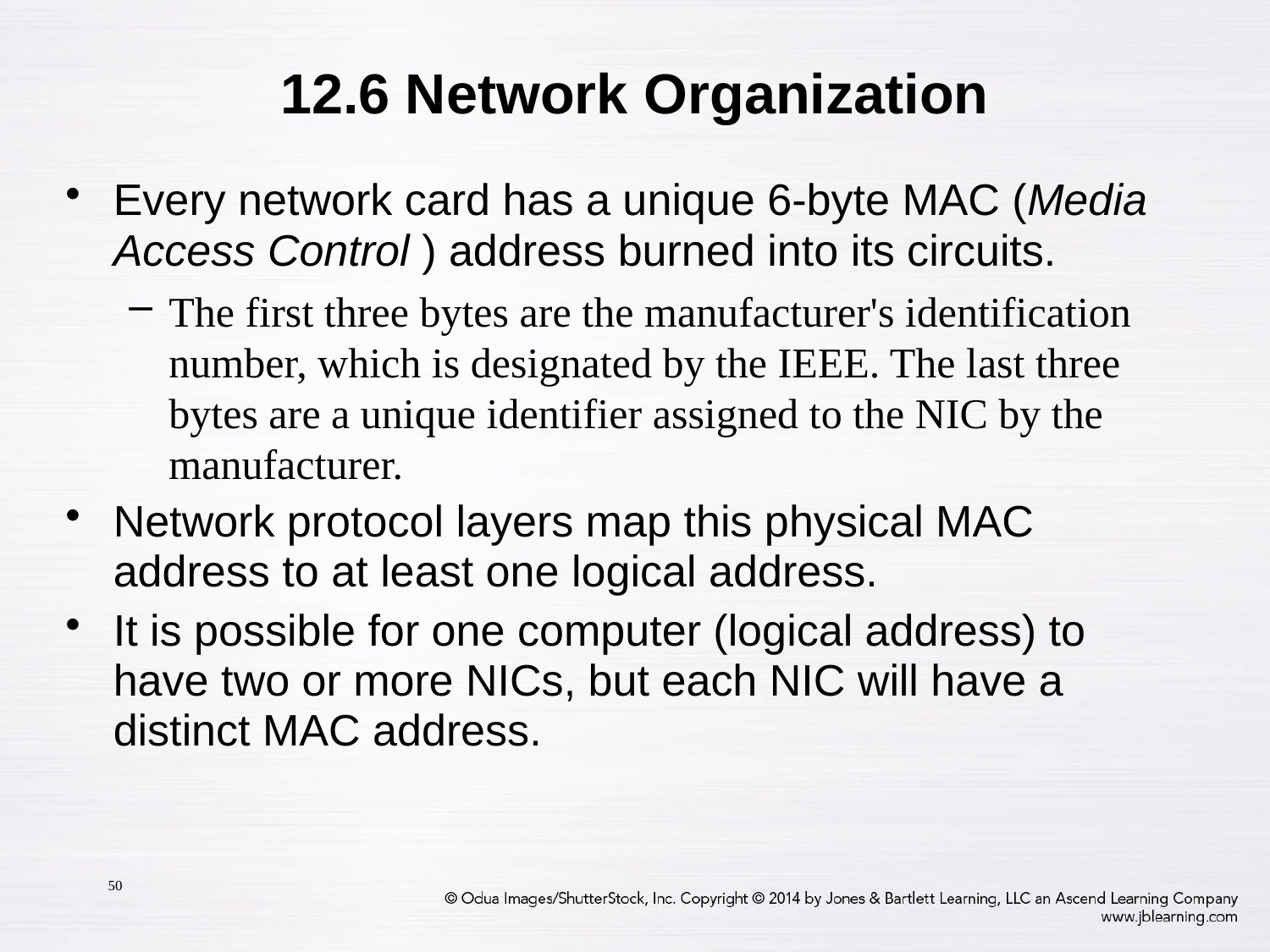

# 12.6 Network Organization
Every network card has a unique 6-byte MAC (Media Access Control ) address burned into its circuits.
The first three bytes are the manufacturer's identification number, which is designated by the IEEE. The last three bytes are a unique identifier assigned to the NIC by the manufacturer.
Network protocol layers map this physical MAC address to at least one logical address.
It is possible for one computer (logical address) to have two or more NICs, but each NIC will have a distinct MAC address.
50